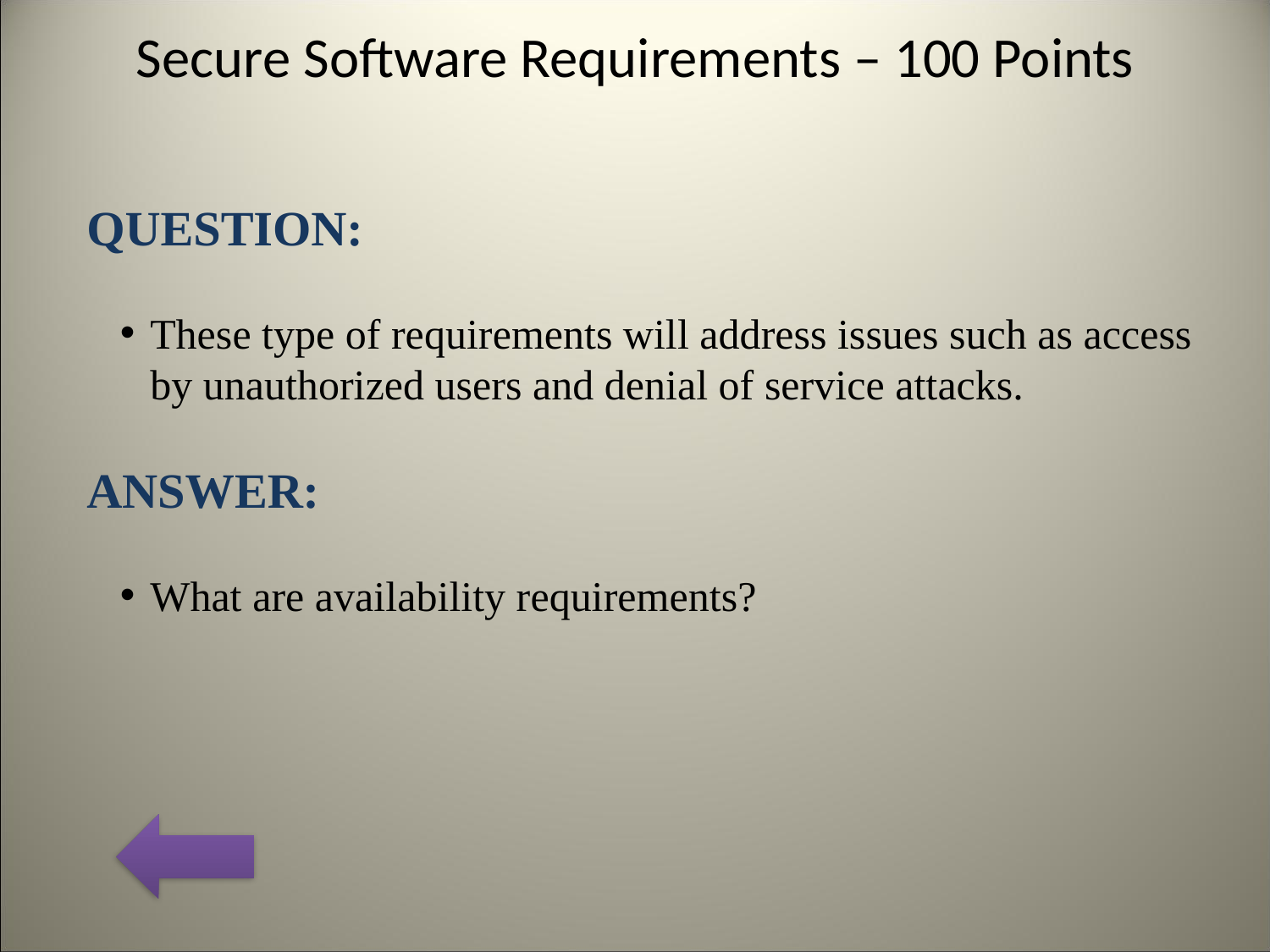

# Secure Software Requirements – 100 Points
QUESTION:

These type of requirements will address issues such as access by unauthorized users and denial of service attacks.

ANSWER:

What are availability requirements?